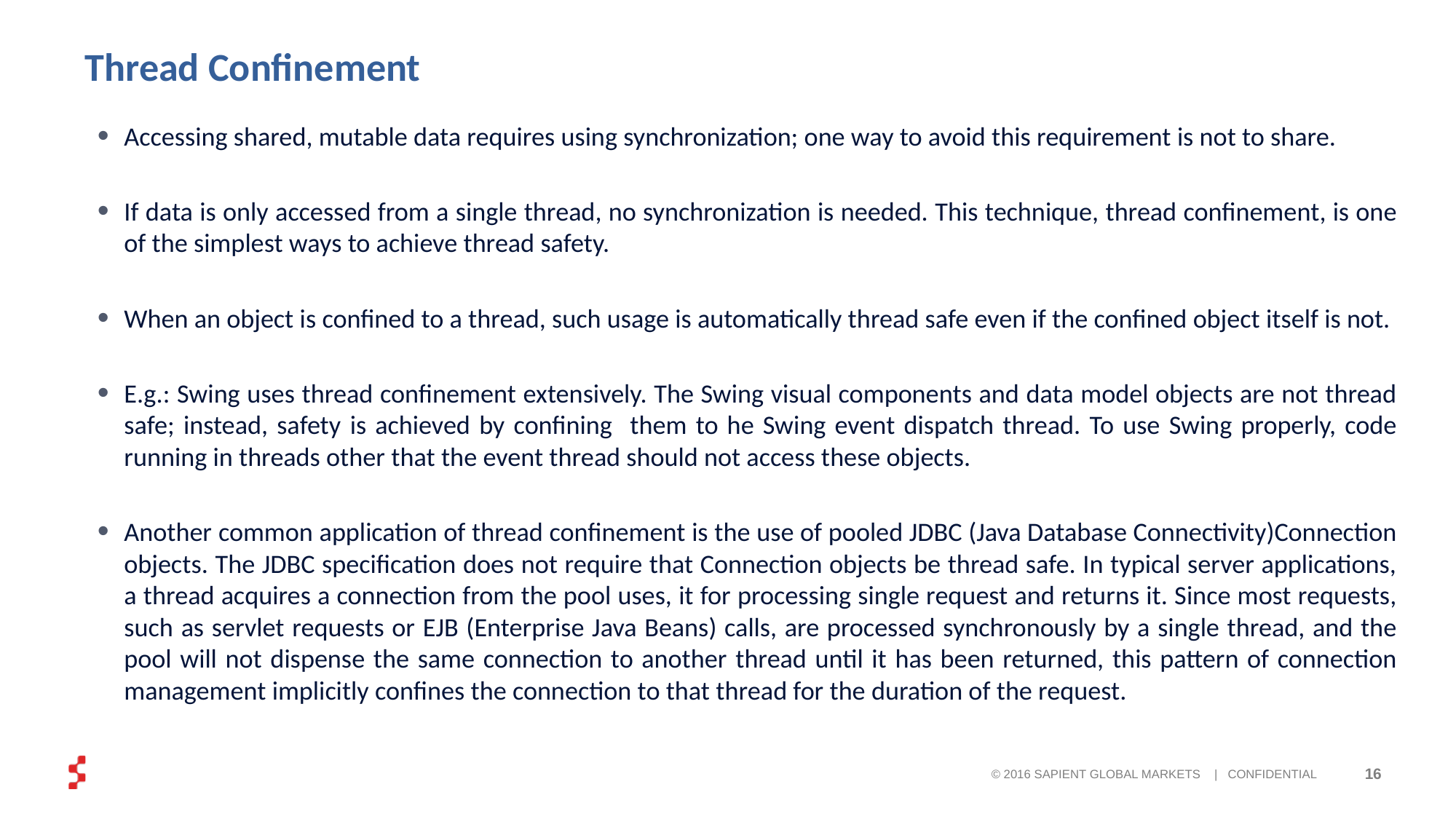

# Thread Confinement
Accessing shared, mutable data requires using synchronization; one way to avoid this requirement is not to share.

If data is only accessed from a single thread, no synchronization is needed. This technique, thread confinement, is one of the simplest ways to achieve thread safety.

When an object is confined to a thread, such usage is automatically thread safe even if the confined object itself is not.

E.g.: Swing uses thread confinement extensively. The Swing visual components and data model objects are not thread safe; instead, safety is achieved by confining  them to he Swing event dispatch thread. To use Swing properly, code running in threads other that the event thread should not access these objects.

Another common application of thread confinement is the use of pooled JDBC (Java Database Connectivity)Connection objects. The JDBC specification does not require that Connection objects be thread safe. In typical server applications, a thread acquires a connection from the pool uses, it for processing single request and returns it. Since most requests, such as servlet requests or EJB (Enterprise Java Beans) calls, are processed synchronously by a single thread, and the pool will not dispense the same connection to another thread until it has been returned, this pattern of connection management implicitly confines the connection to that thread for the duration of the request.